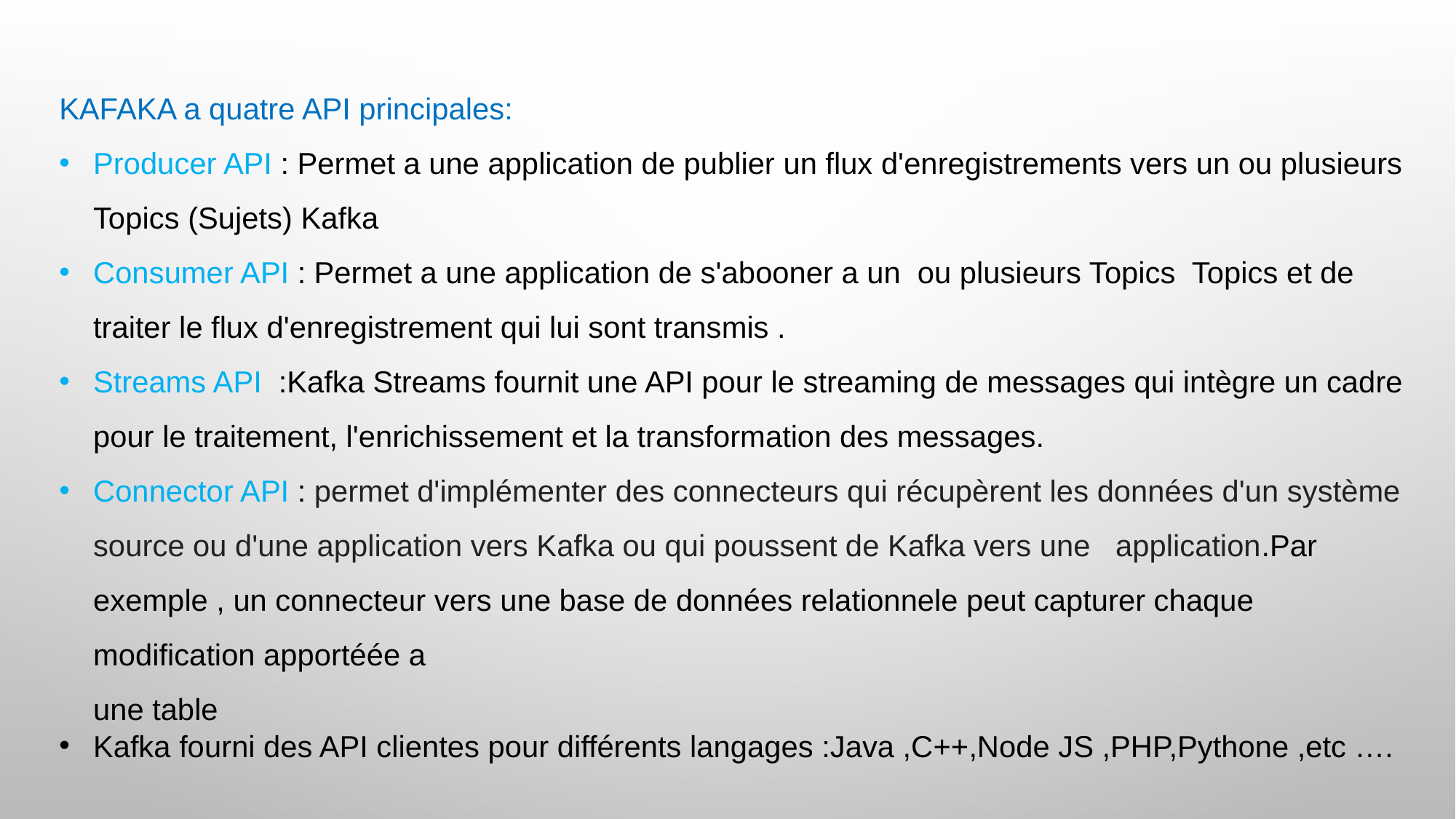

KAFAKA a quatre API principales:
Producer API : Permet a une application de publier un flux d'enregistrements vers un ou plusieurs Topics (Sujets) Kafka
Consumer API : Permet a une application de s'abooner a un  ou plusieurs Topics  Topics et de traiter le flux d'enregistrement qui lui sont transmis .
Streams API  :Kafka Streams fournit une API pour le streaming de messages qui intègre un cadre pour le traitement, l'enrichissement et la transformation des messages.
Connector API : permet d'implémenter des connecteurs qui récupèrent les données d'un système source ou d'une application vers Kafka ou qui poussent de Kafka vers une   application.Par exemple , un connecteur vers une base de données relationnele peut capturer chaque modification apportéée a
une table
Kafka fourni des API clientes pour différents langages :Java ,C++,Node JS ,PHP,Pythone ,etc ….